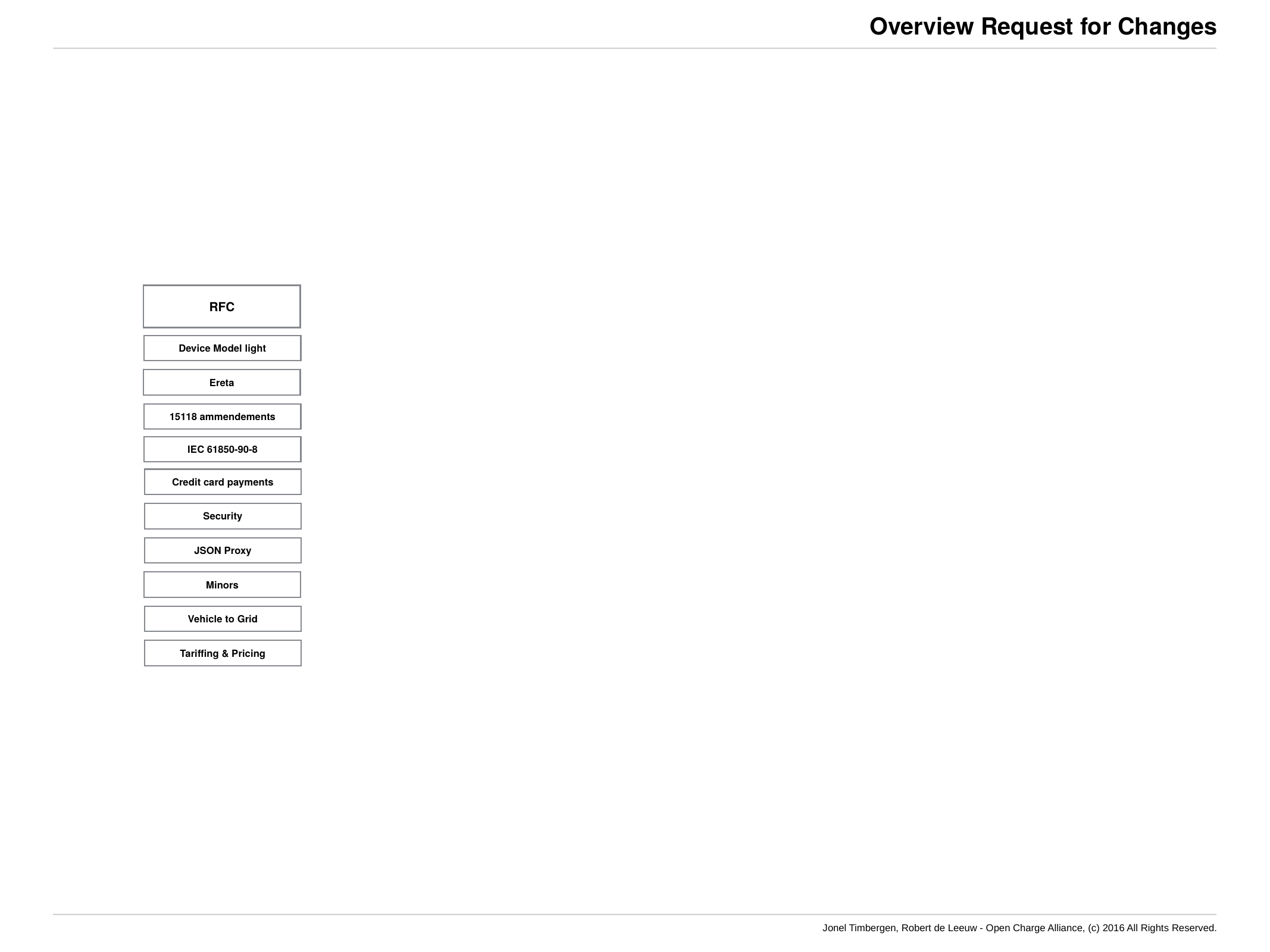

Overview Request for Changes

RFC
Device Model light
Ereta
15118 ammendements
IEC 61850-90-8
Credit card payments
Security
JSON Proxy
Minors
Vehicle to Grid
Tariffing & Pricing

Jonel Timbergen, Robert de Leeuw - Open Charge Alliance, (c) 2016 All Rights Reserved.